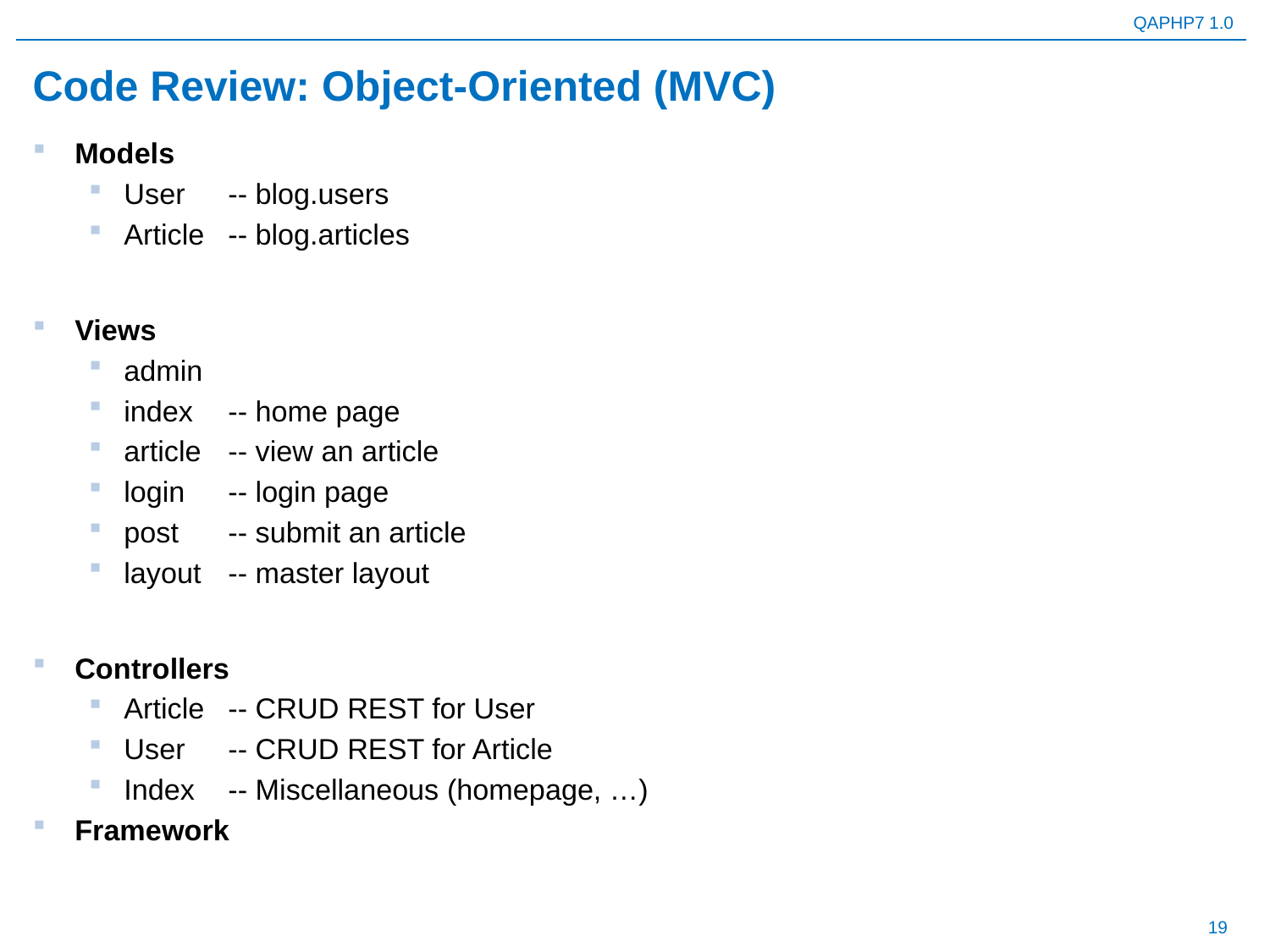

# Code Review: Object-Oriented (MVC)
Models
User	-- blog.users
Article	-- blog.articles

Views
admin
index		-- home page
article		-- view an article
login		-- login page
post		-- submit an article
layout 		-- master layout

Controllers
Article		-- CRUD REST for User
User		-- CRUD REST for Article
Index		-- Miscellaneous (homepage, …)
Framework